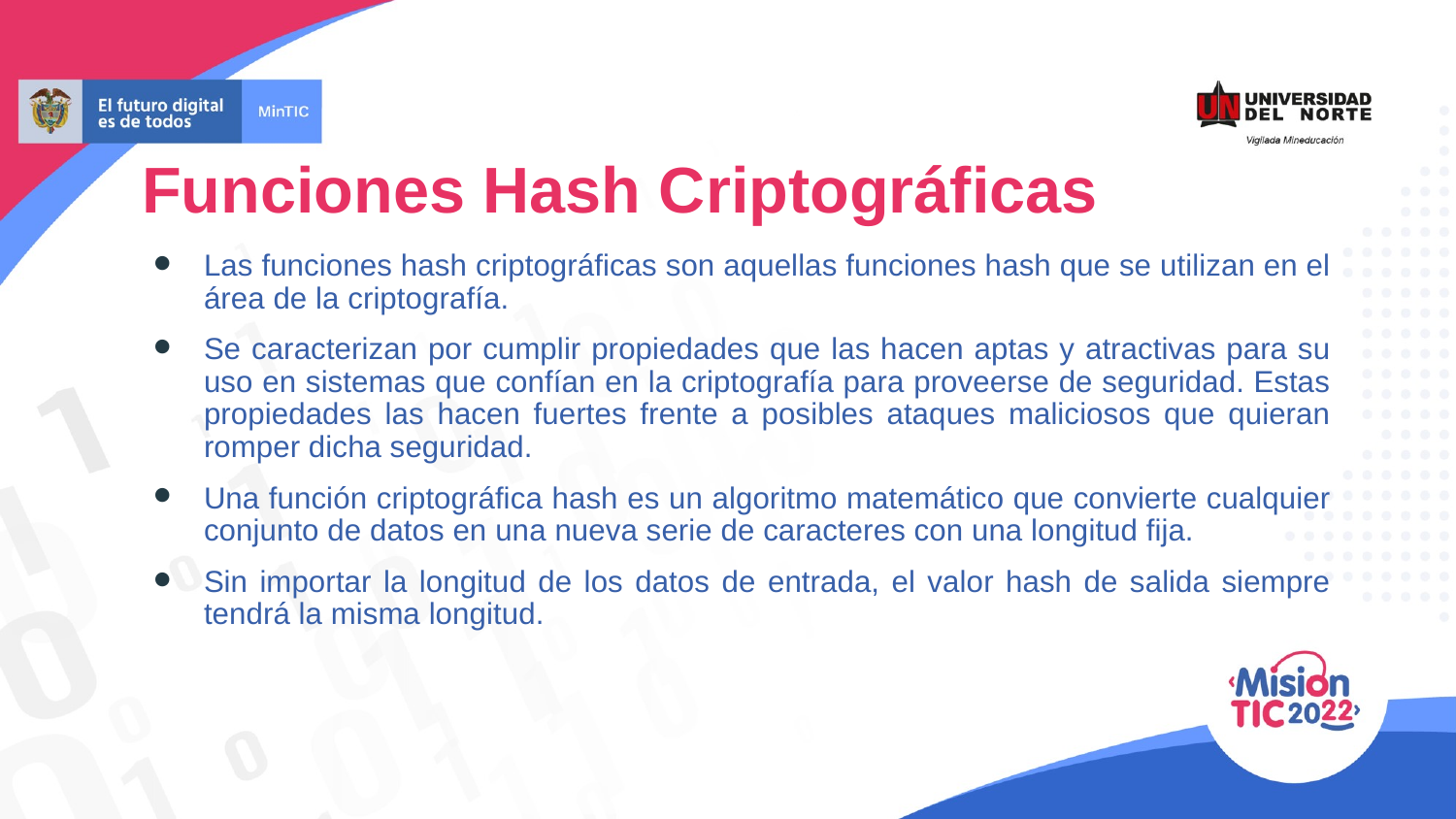

Funciones Hash Criptográficas
Las funciones hash criptográficas son aquellas funciones hash que se utilizan en el área de la criptografía.
Se caracterizan por cumplir propiedades que las hacen aptas y atractivas para su uso en sistemas que confían en la criptografía para proveerse de seguridad. Estas propiedades las hacen fuertes frente a posibles ataques maliciosos que quieran romper dicha seguridad.
Una función criptográfica hash es un algoritmo matemático que convierte cualquier conjunto de datos en una nueva serie de caracteres con una longitud fija.
Sin importar la longitud de los datos de entrada, el valor hash de salida siempre tendrá la misma longitud.